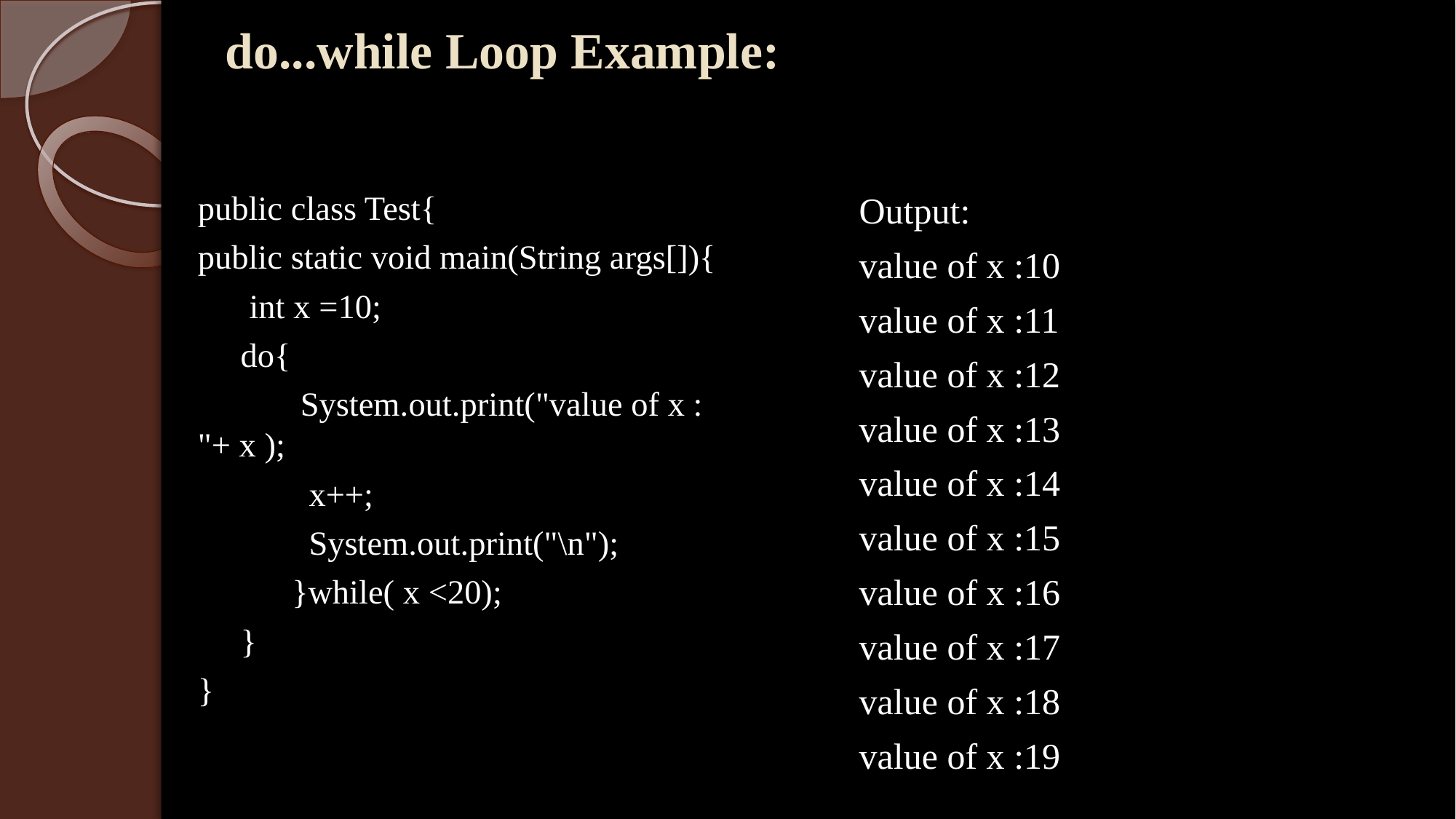

# do...while Loop Example:
public class Test{
public static void main(String args[]){
      int x =10;
     do{
            System.out.print("value of x : "+ x );
             x++;
             System.out.print("\n");
           }while( x <20);
     }
}
Output:
value of x :10
value of x :11
value of x :12
value of x :13
value of x :14
value of x :15
value of x :16
value of x :17
value of x :18
value of x :19